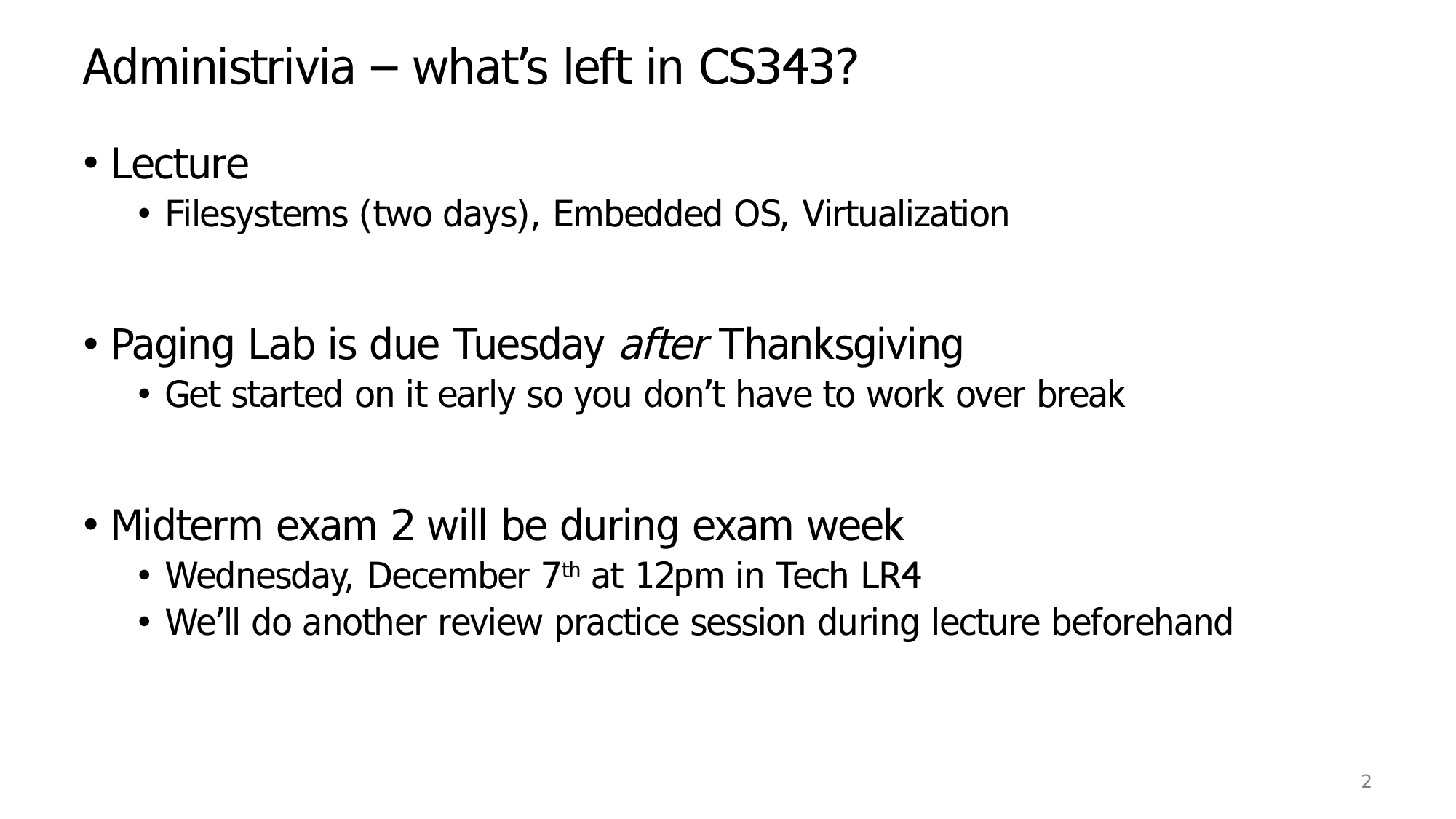

# Administrivia – what’s left in CS343?
Lecture
Filesystems (two days), Embedded OS, Virtualization

Paging Lab is due Tuesday after Thanksgiving
Get started on it early so you don’t have to work over break

Midterm exam 2 will be during exam week
Wednesday, December 7th at 12pm in Tech LR4
We’ll do another review practice session during lecture beforehand
2